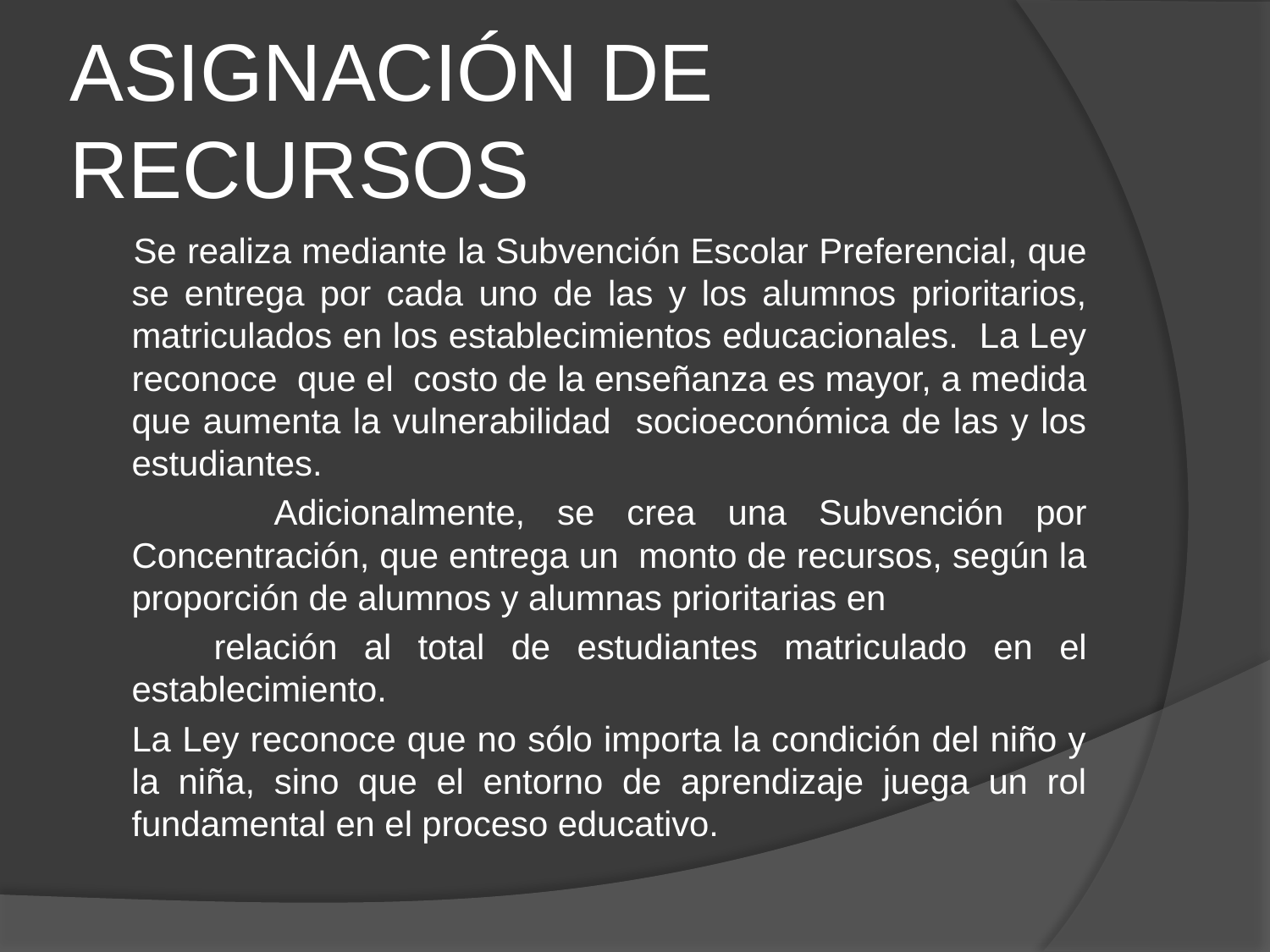

# ASIGNACIÓN DE RECURSOS
     Se realiza mediante la Subvención Escolar Preferencial, que se entrega por cada uno de las y los alumnos prioritarios, matriculados en los establecimientos educacionales.  La Ley reconoce  que el  costo de la enseñanza es mayor, a medida que aumenta la vulnerabilidad  socioeconómica de las y los estudiantes.
      Adicionalmente, se crea una Subvención por Concentración, que entrega un  monto de recursos, según la proporción de alumnos y alumnas prioritarias en
     relación al total de estudiantes matriculado en el establecimiento.
	La Ley reconoce que no sólo importa la condición del niño y la niña, sino que el entorno de aprendizaje juega un rol fundamental en el proceso educativo.